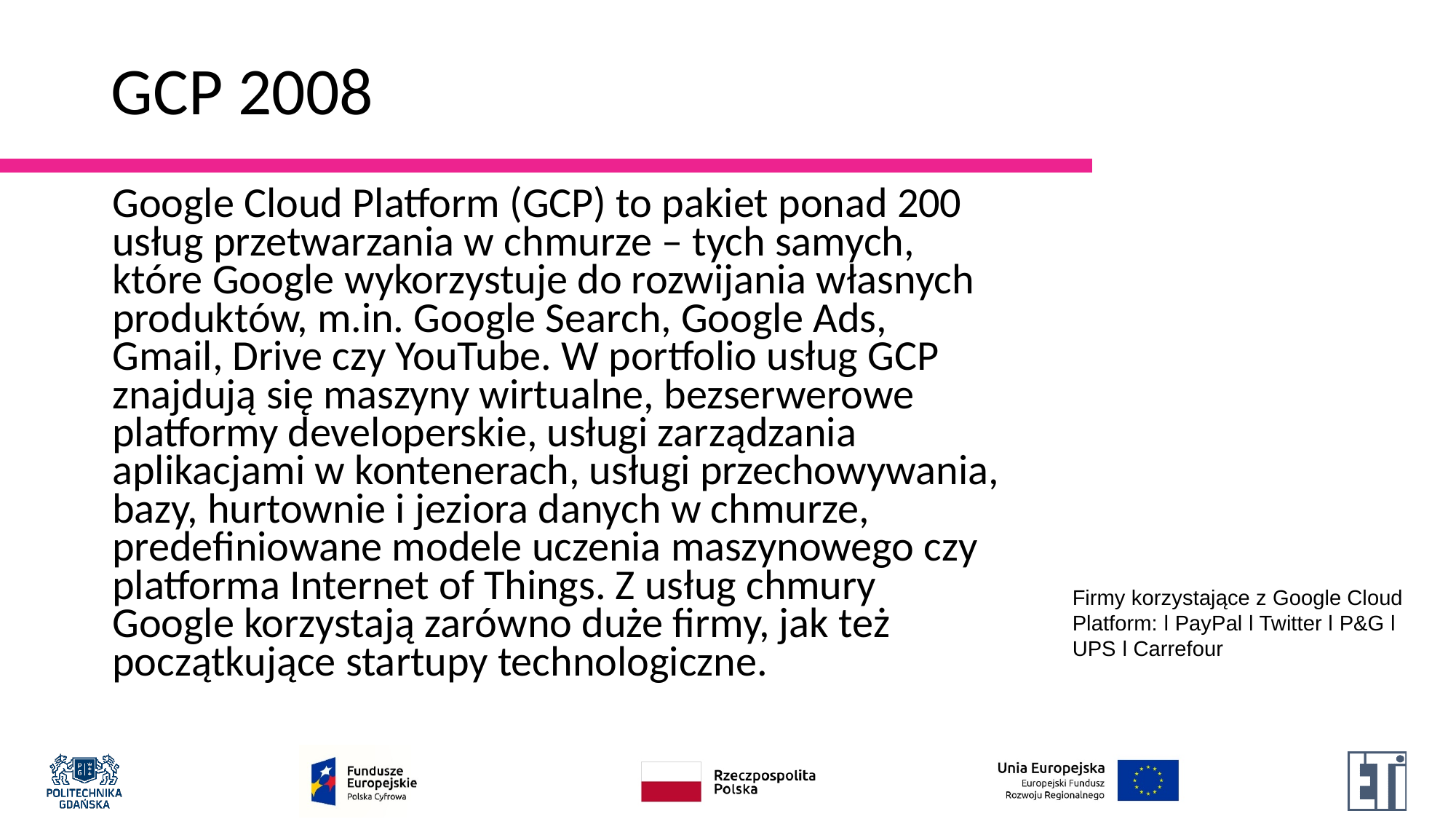

# GCP 2008
Google Cloud Platform (GCP) to pakiet ponad 200 usług przetwarzania w chmurze – tych samych, które Google wykorzystuje do rozwijania własnych produktów, m.in. Google Search, Google Ads, Gmail, Drive czy YouTube. W portfolio usług GCP znajdują się maszyny wirtualne, bezserwerowe platformy developerskie, usługi zarządzania aplikacjami w kontenerach, usługi przechowywania, bazy, hurtownie i jeziora danych w chmurze, predefiniowane modele uczenia maszynowego czy platforma Internet of Things. Z usług chmury Google korzystają zarówno duże firmy, jak też początkujące startupy technologiczne.
Firmy korzystające z Google Cloud Platform: ǀ PayPal ǀ Twitter ǀ P&G ǀ UPS ǀ Carrefour